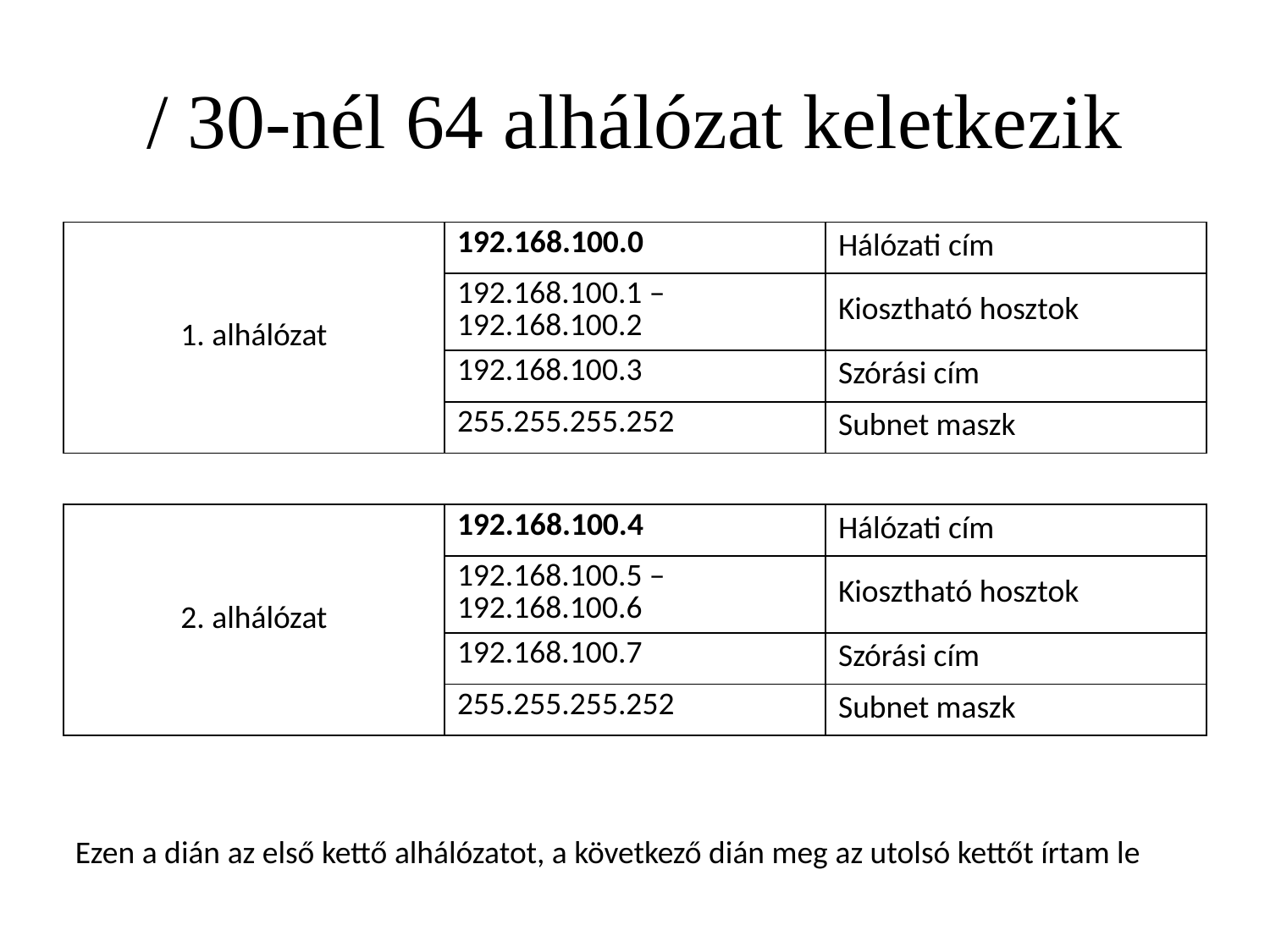

# / 30-nél 64 alhálózat keletkezik
| 1. alhálózat | 192.168.100.0 | Hálózati cím |
| --- | --- | --- |
|  | 192.168.100.1 – 192.168.100.2 | Kiosztható hosztok |
|  | 192.168.100.3 | Szórási cím |
|  | 255.255.255.252 | Subnet maszk |
|  |  |  |
| 2. alhálózat | 192.168.100.4 | Hálózati cím |
|  | 192.168.100.5 – 192.168.100.6 | Kiosztható hosztok |
|  | 192.168.100.7 | Szórási cím |
|  | 255.255.255.252 | Subnet maszk |
Ezen a dián az első kettő alhálózatot, a következő dián meg az utolsó kettőt írtam le